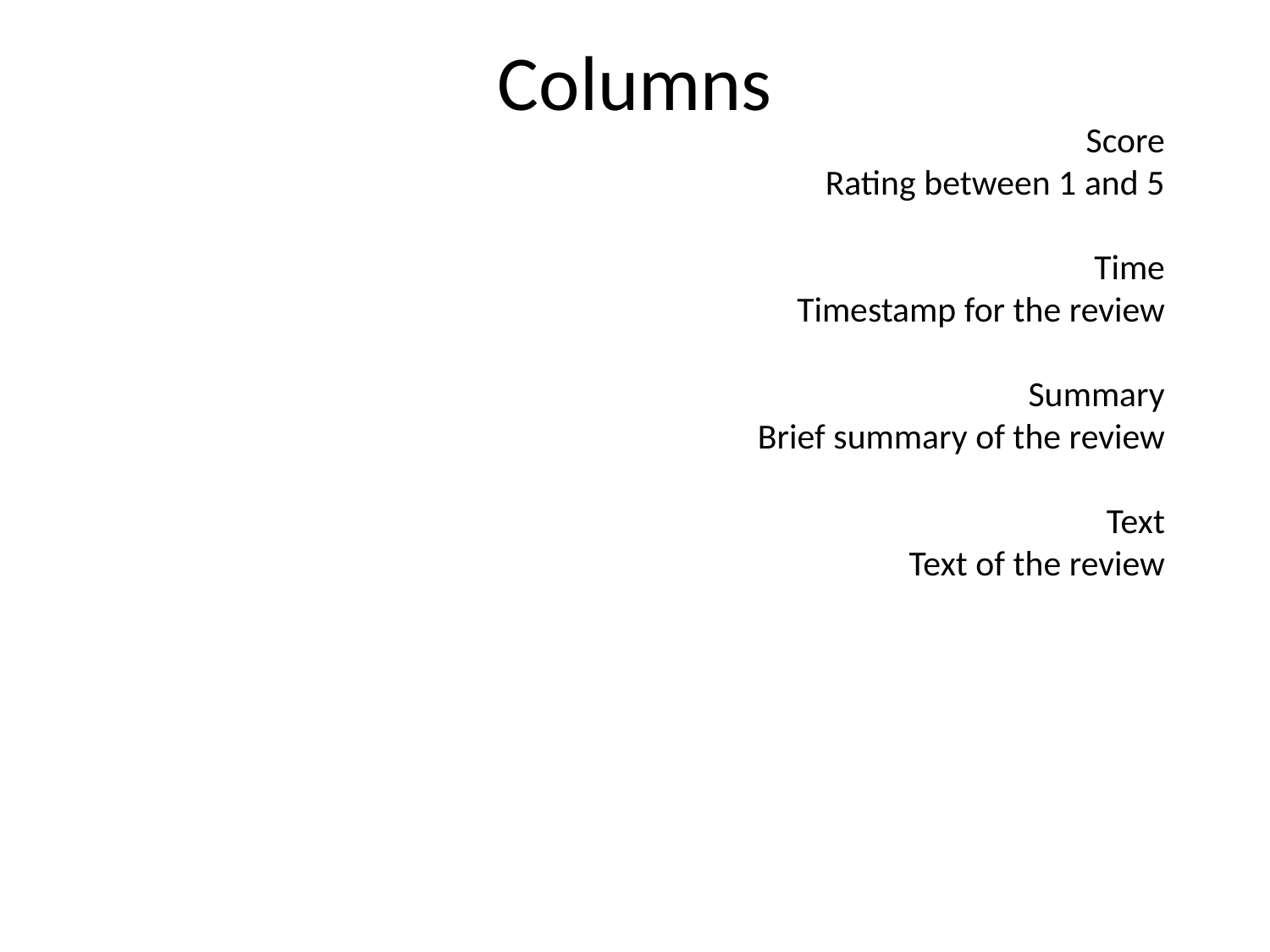

# Columns
Score
Rating between 1 and 5

Time
Timestamp for the review

Summary
Brief summary of the review

Text
Text of the review